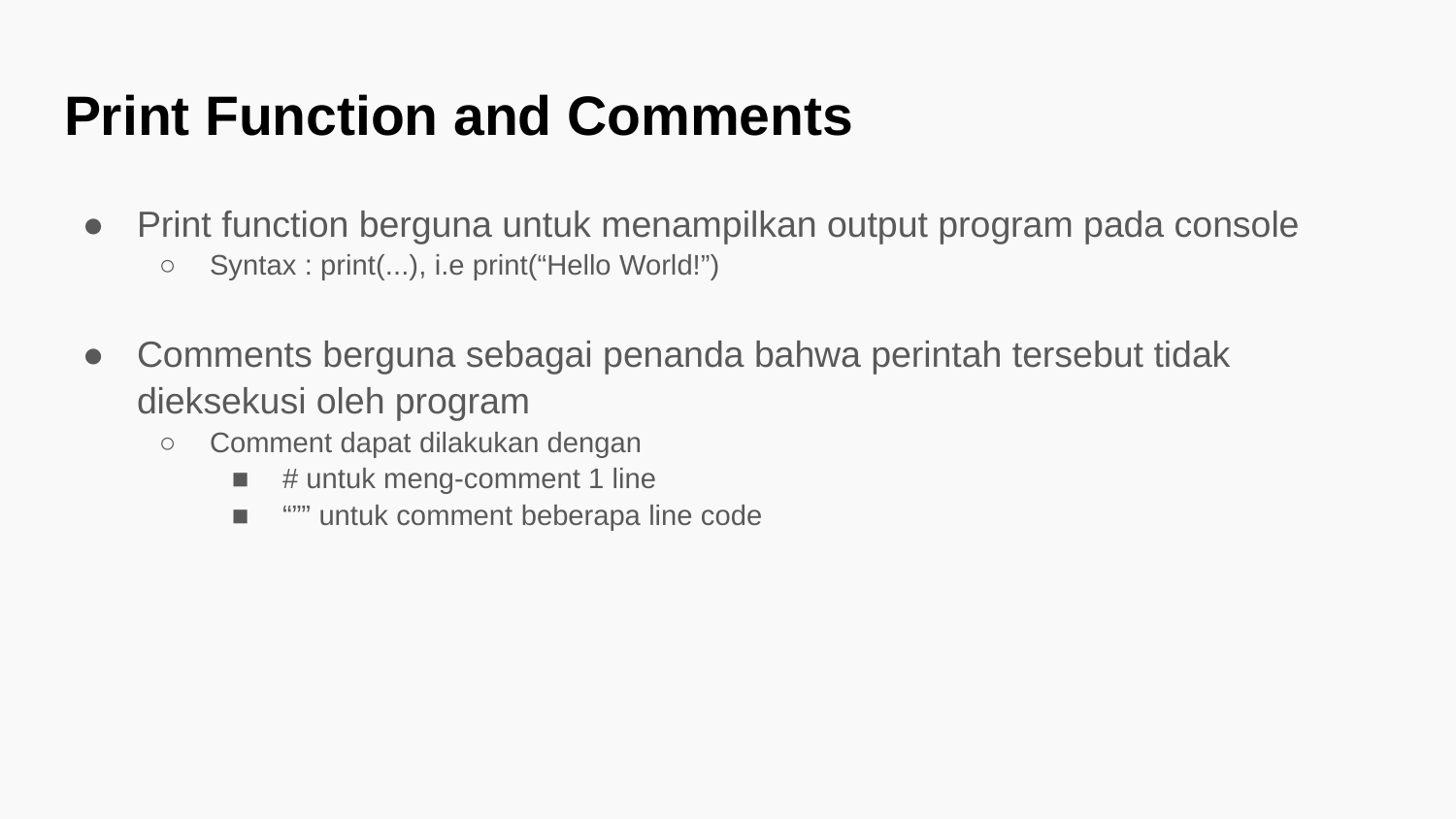

# Print Function and Comments
Print function berguna untuk menampilkan output program pada console
Syntax : print(...), i.e print(“Hello World!”)

Comments berguna sebagai penanda bahwa perintah tersebut tidak dieksekusi oleh program
Comment dapat dilakukan dengan
# untuk meng-comment 1 line
“”” untuk comment beberapa line code